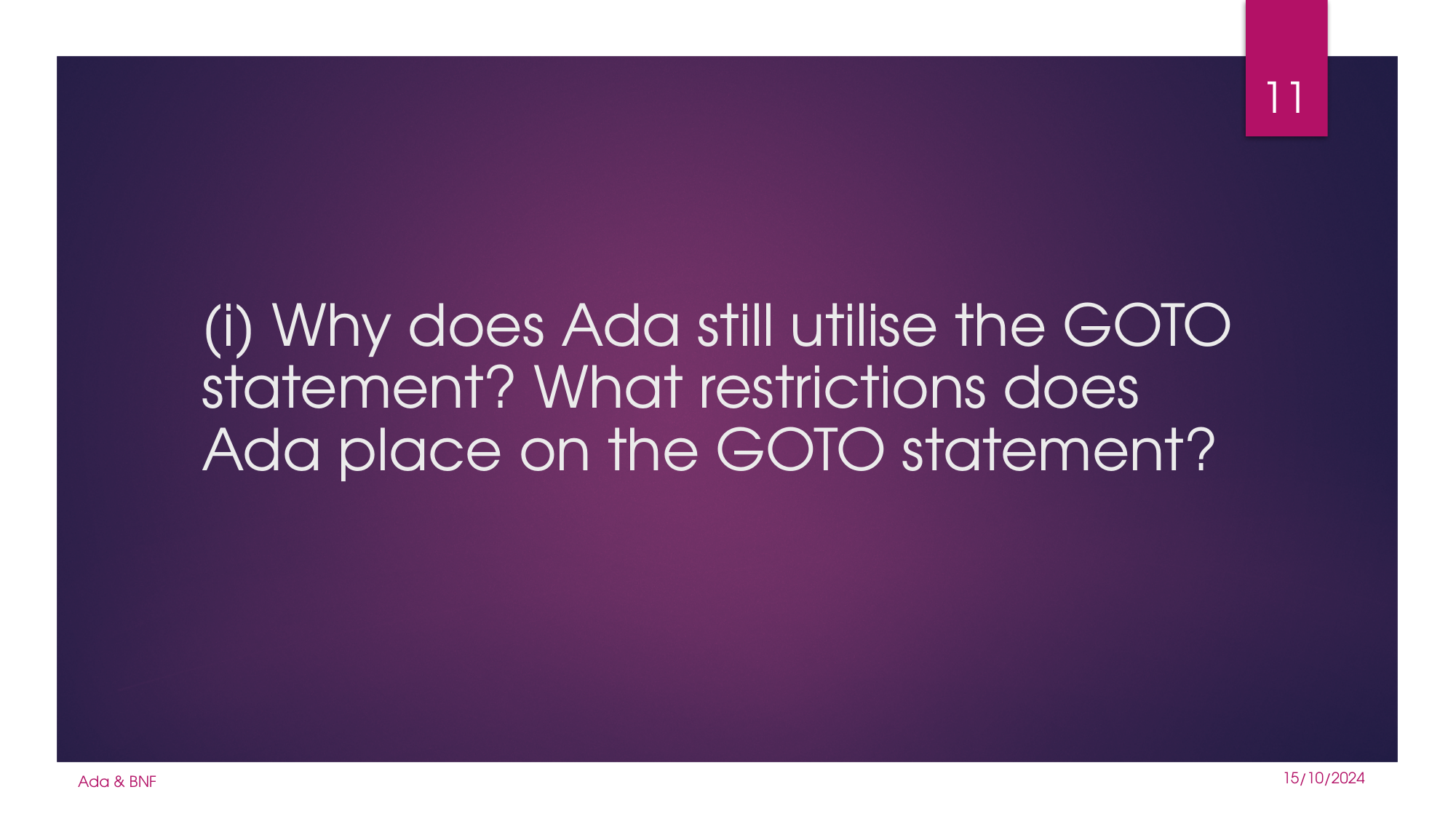

11
# (i) Why does Ada still utilise the GOTO statement? What restrictions does Ada place on the GOTO statement?
Ada & BNF
15/10/2024